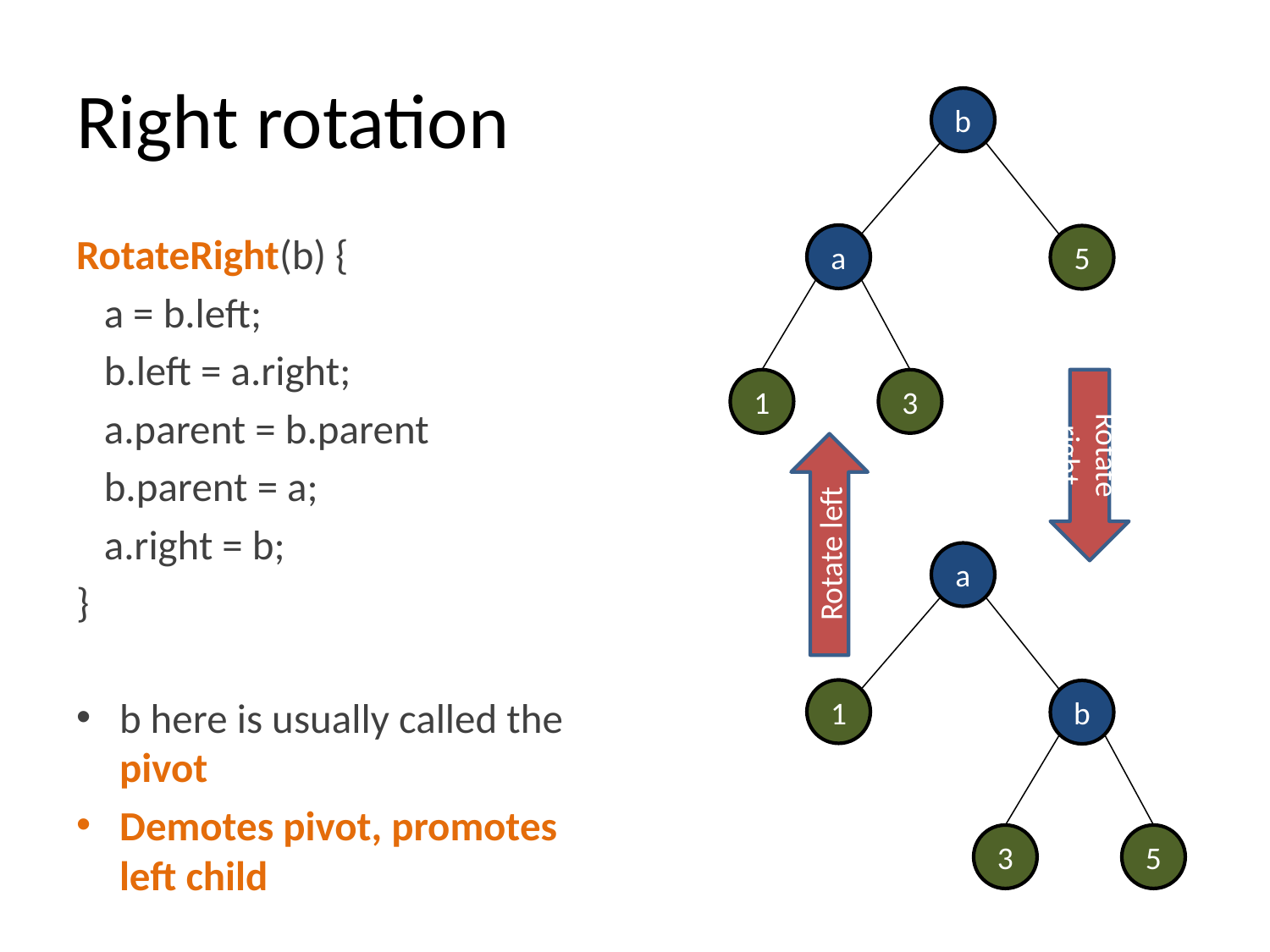

# Right rotation
b
RotateRight(b) {
   a = b.left;
   b.left = a.right;
   a.parent = b.parent
   b.parent = a;
   a.right = b;
}

b here is usually called the pivot
Demotes pivot, promotes left child

a
5
1
3
Rotate right
Rotate left
a
1
b
3
5